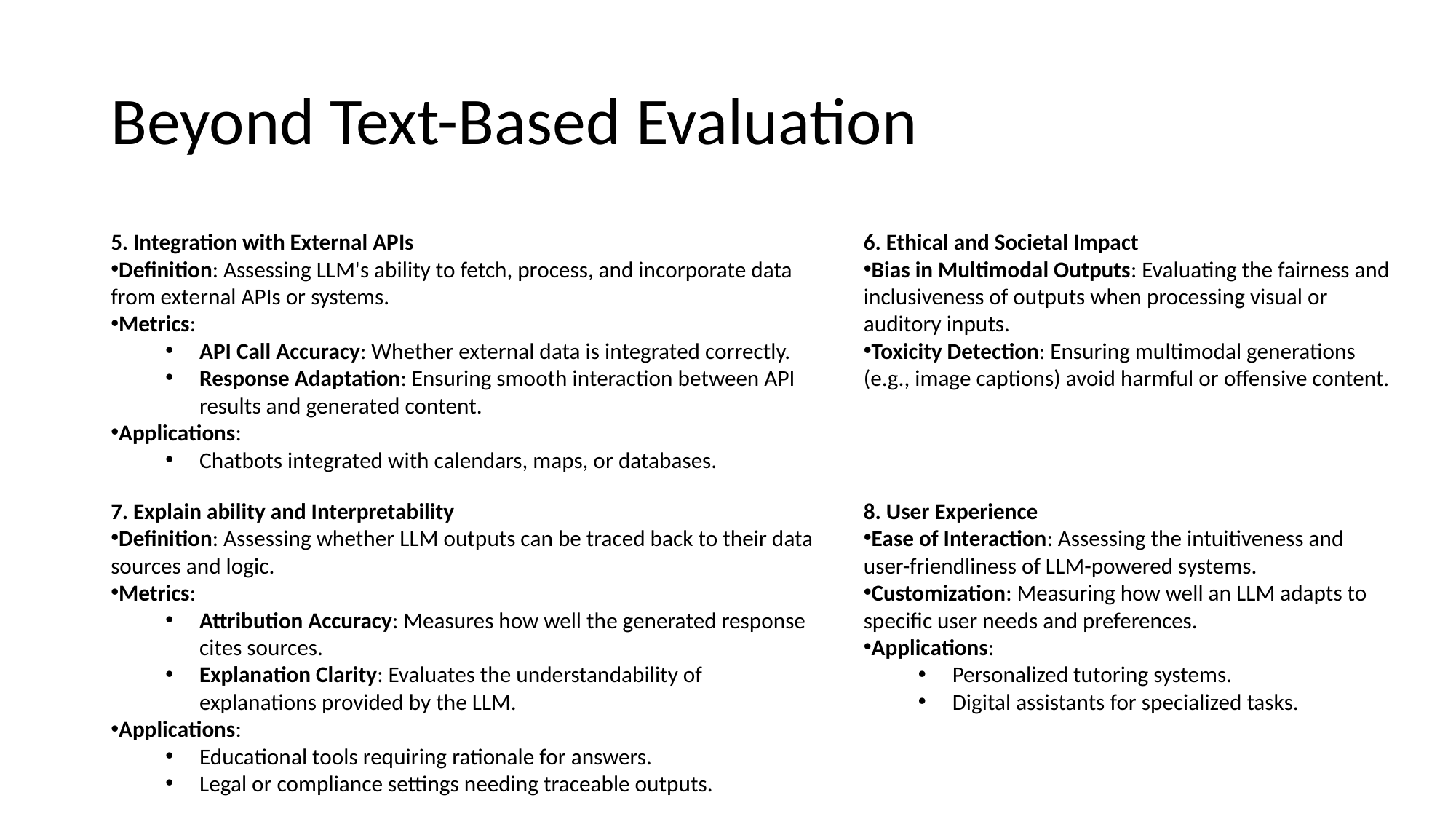

# Beyond Text-Based Evaluation
5. Integration with External APIs
Definition: Assessing LLM's ability to fetch, process, and incorporate data from external APIs or systems.
Metrics:
API Call Accuracy: Whether external data is integrated correctly.
Response Adaptation: Ensuring smooth interaction between API results and generated content.
Applications:
Chatbots integrated with calendars, maps, or databases.
6. Ethical and Societal Impact
Bias in Multimodal Outputs: Evaluating the fairness and inclusiveness of outputs when processing visual or auditory inputs.
Toxicity Detection: Ensuring multimodal generations (e.g., image captions) avoid harmful or offensive content.
7. Explain ability and Interpretability
Definition: Assessing whether LLM outputs can be traced back to their data sources and logic.
Metrics:
Attribution Accuracy: Measures how well the generated response cites sources.
Explanation Clarity: Evaluates the understandability of explanations provided by the LLM.
Applications:
Educational tools requiring rationale for answers.
Legal or compliance settings needing traceable outputs.
8. User Experience
Ease of Interaction: Assessing the intuitiveness and user-friendliness of LLM-powered systems.
Customization: Measuring how well an LLM adapts to specific user needs and preferences.
Applications:
Personalized tutoring systems.
Digital assistants for specialized tasks.